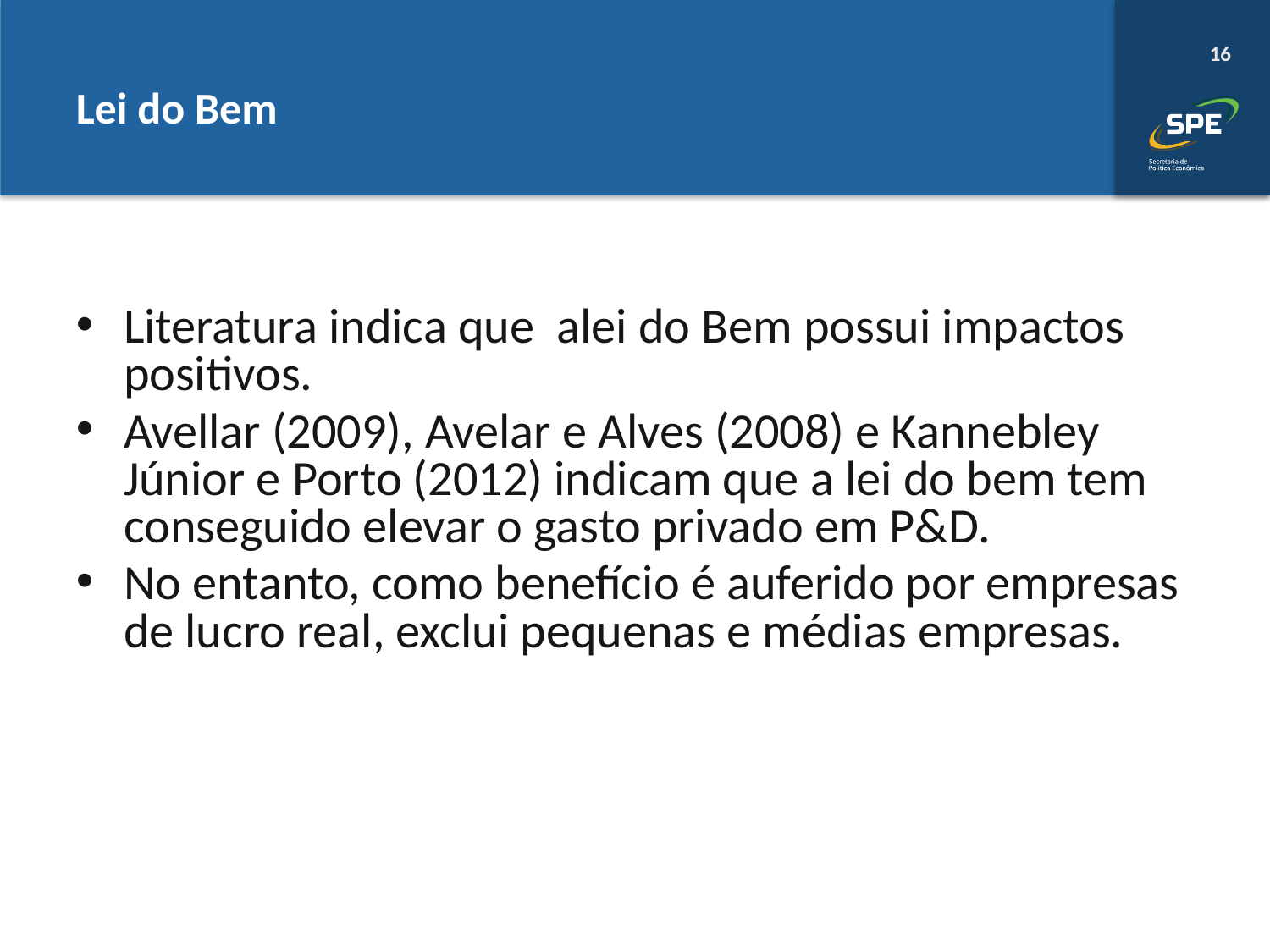

# Lei do Bem

Literatura indica que  alei do Bem possui impactos positivos.
Avellar (2009), Avelar e Alves (2008) e Kannebley Júnior e Porto (2012) indicam que a lei do bem tem conseguido elevar o gasto privado em P&D.
No entanto, como benefício é auferido por empresas de lucro real, exclui pequenas e médias empresas.